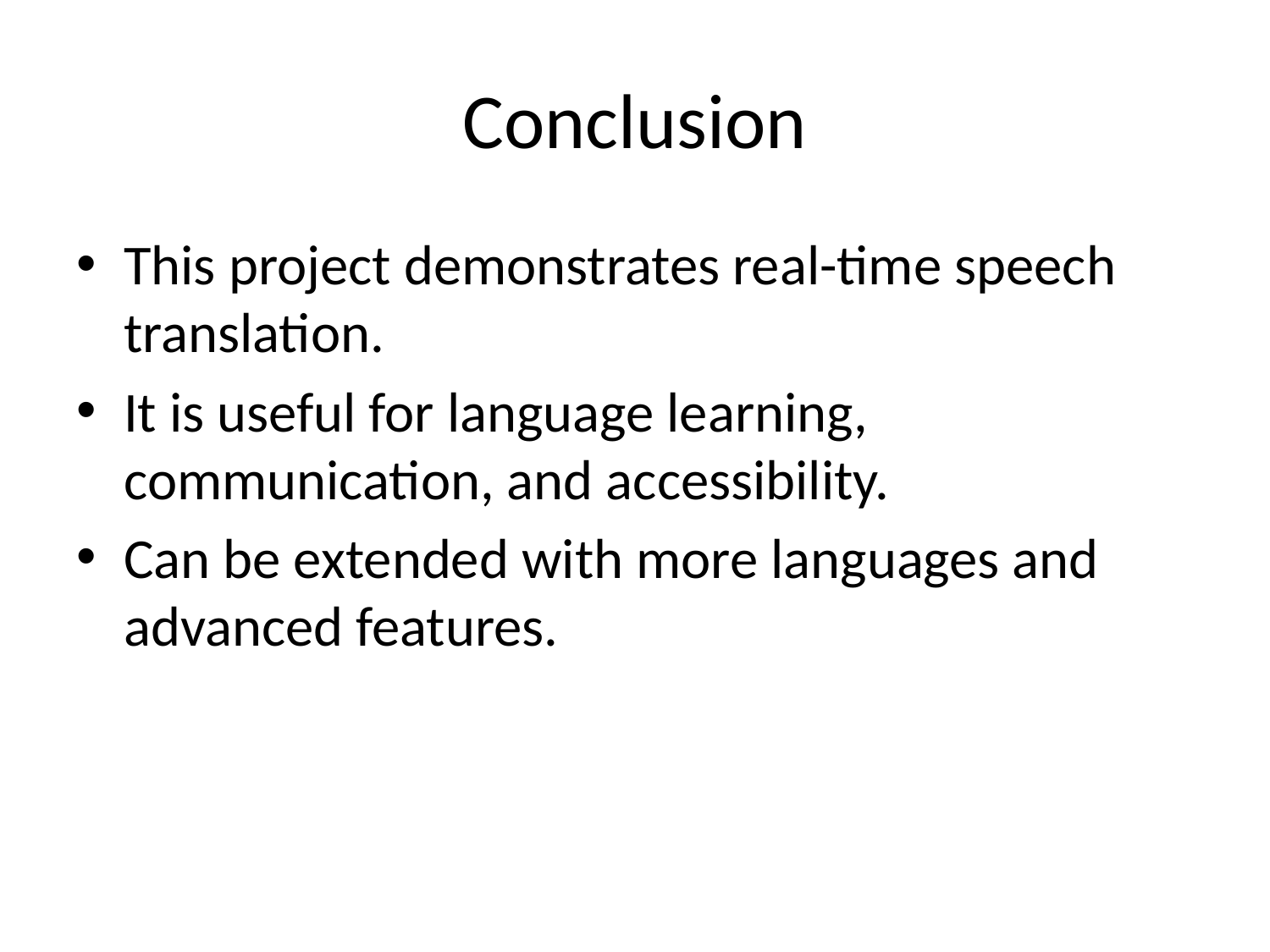

# Conclusion
This project demonstrates real-time speech translation.
It is useful for language learning, communication, and accessibility.
Can be extended with more languages and advanced features.